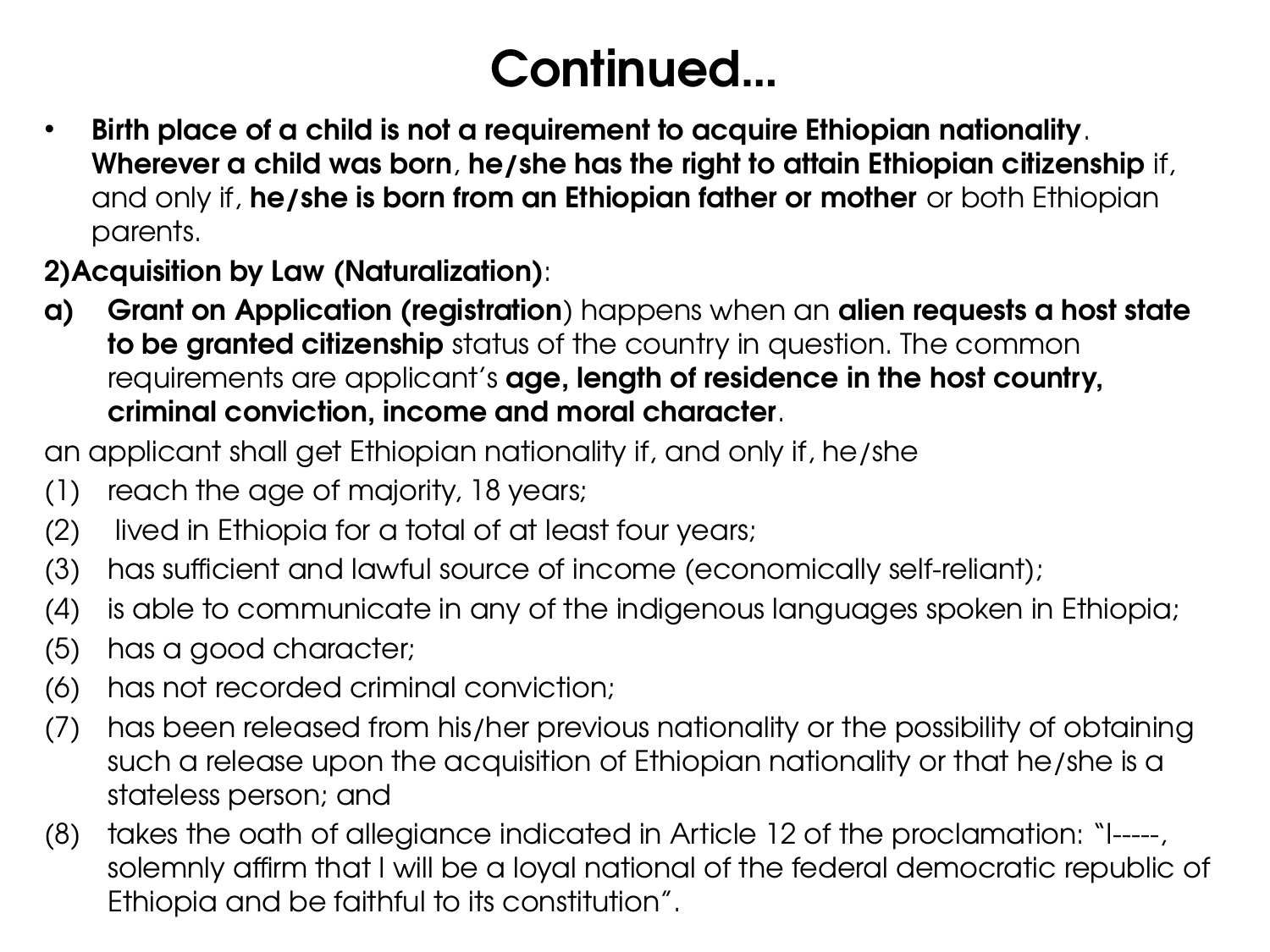

# Continued…
Birth place of a child is not a requirement to acquire Ethiopian nationality. Wherever a child was born, he/she has the right to attain Ethiopian citizenship if, and only if, he/she is born from an Ethiopian father or mother or both Ethiopian parents.
2)Acquisition by Law (Naturalization):
Grant on Application (registration) happens when an alien requests a host state to be granted citizenship status of the country in question. The common requirements are applicant’s age, length of residence in the host country, criminal conviction, income and moral character.
an applicant shall get Ethiopian nationality if, and only if, he/she
reach the age of majority, 18 years;
 lived in Ethiopia for a total of at least four years;
has sufficient and lawful source of income (economically self-reliant);
is able to communicate in any of the indigenous languages spoken in Ethiopia;
has a good character;
has not recorded criminal conviction;
has been released from his/her previous nationality or the possibility of obtaining such a release upon the acquisition of Ethiopian nationality or that he/she is a stateless person; and
takes the oath of allegiance indicated in Article 12 of the proclamation: “I-----, solemnly affirm that I will be a loyal national of the federal democratic republic of Ethiopia and be faithful to its constitution”.